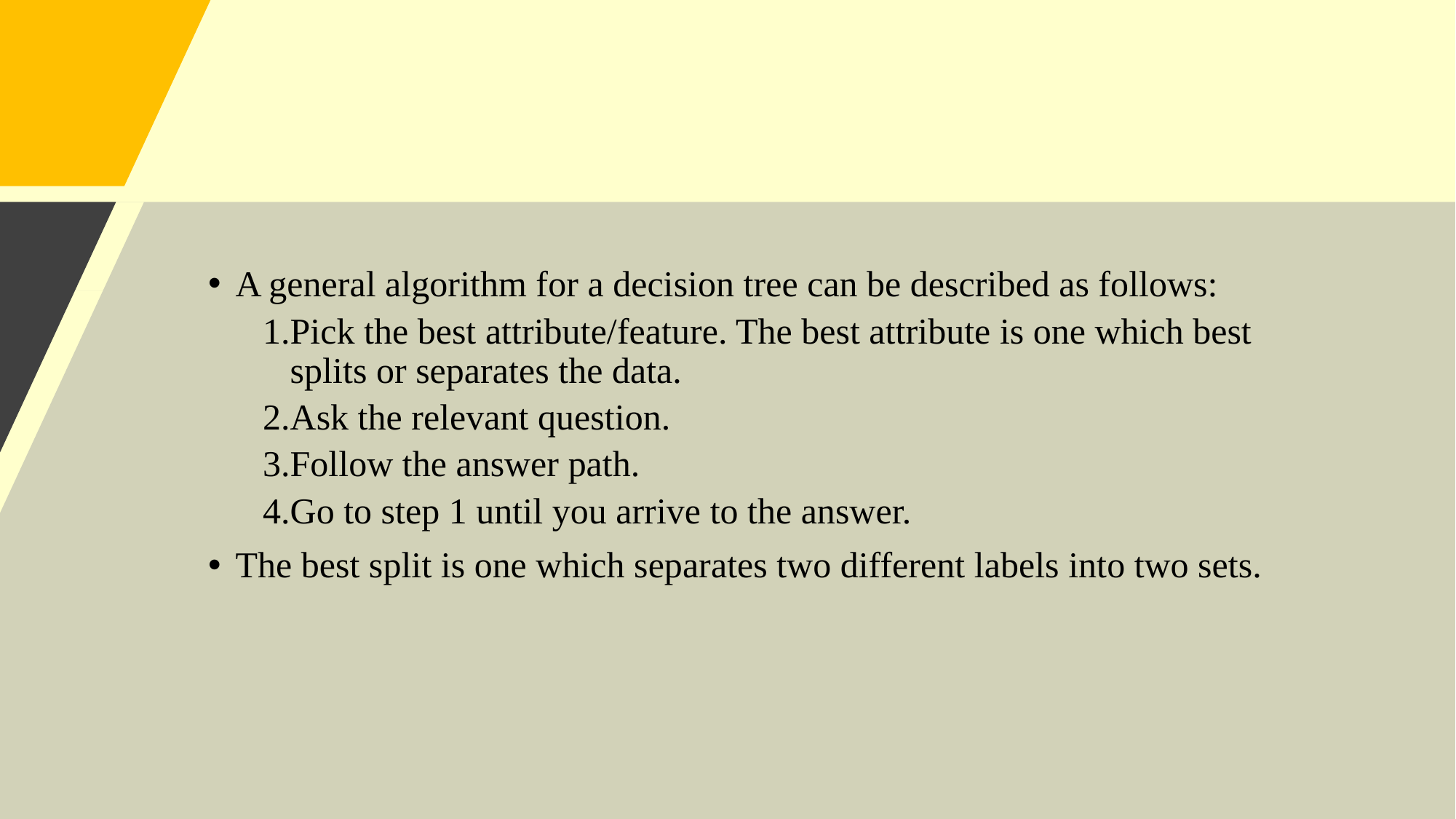

A general algorithm for a decision tree can be described as follows:
Pick the best attribute/feature. The best attribute is one which best splits or separates the data.
Ask the relevant question.
Follow the answer path.
Go to step 1 until you arrive to the answer.
The best split is one which separates two different labels into two sets.